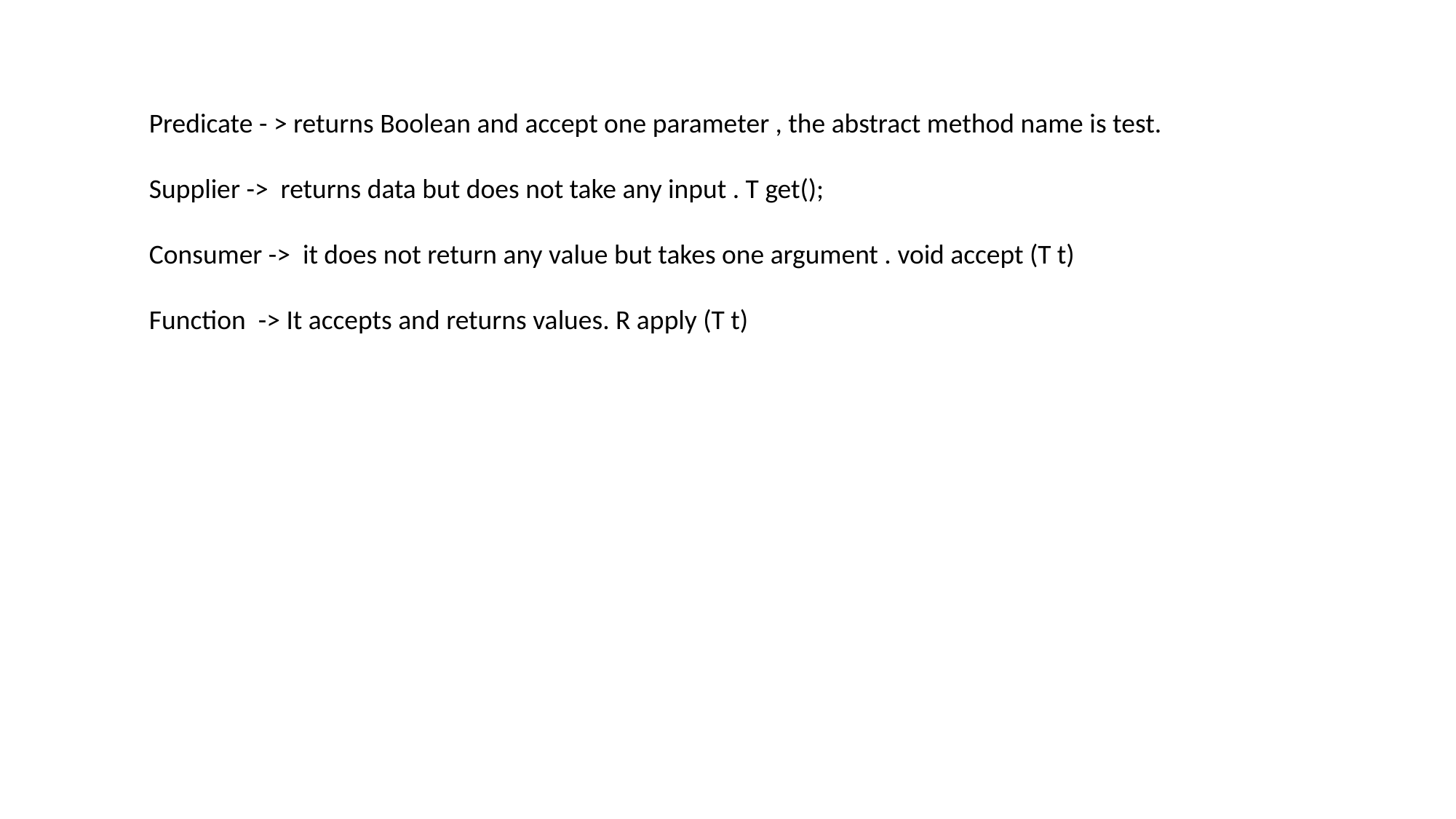

Predicate - > returns Boolean and accept one parameter , the abstract method name is test.

Supplier ->  returns data but does not take any input . T get();

Consumer ->  it does not return any value but takes one argument . void accept (T t)

Function  -> It accepts and returns values. R apply (T t)